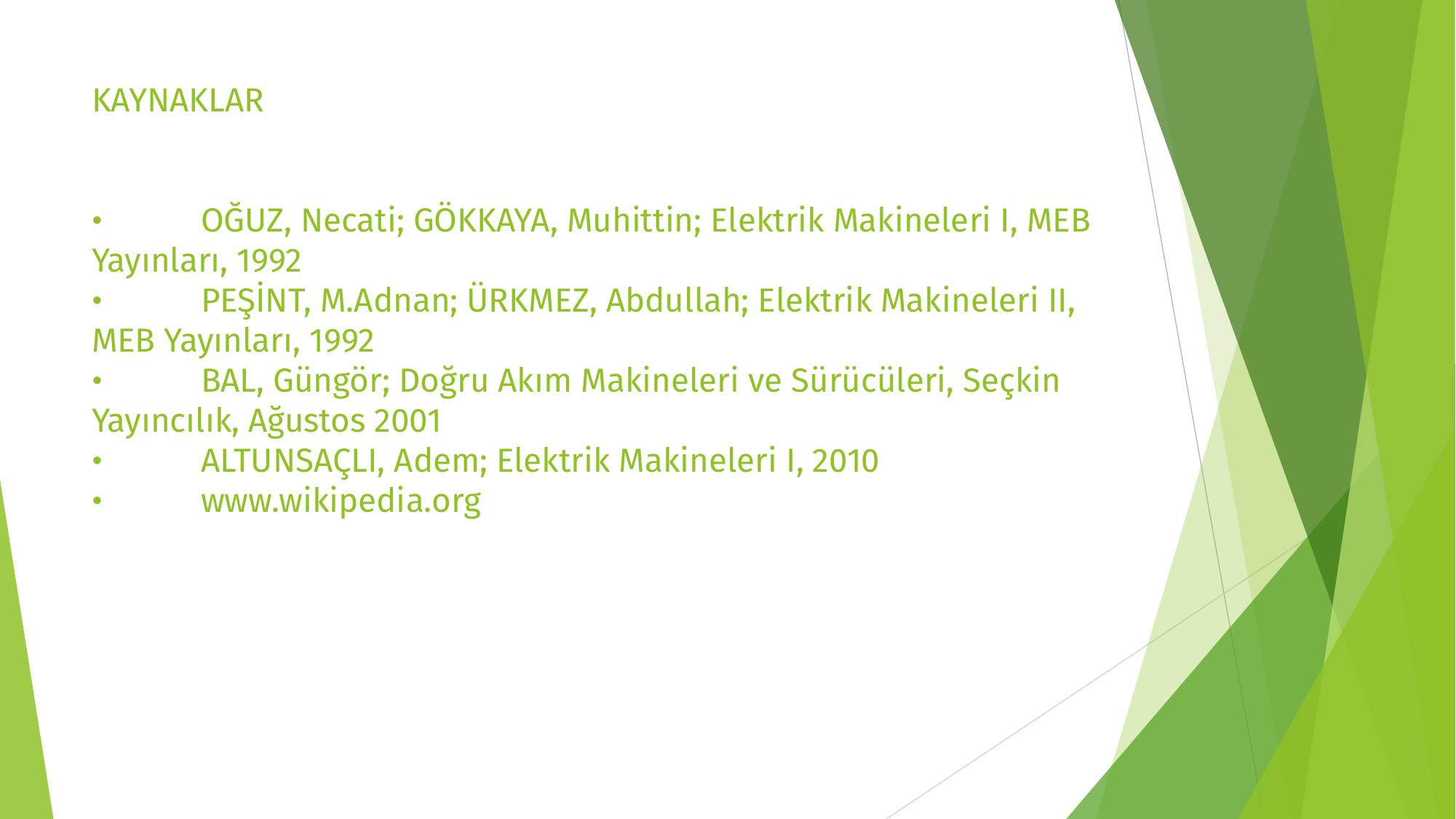

# KAYNAKLAR •	OĞUZ, Necati; GÖKKAYA, Muhittin; Elektrik Makineleri I, MEB Yayınları, 1992 •	PEŞİNT, M.Adnan; ÜRKMEZ, Abdullah; Elektrik Makineleri II, MEB Yayınları, 1992 •	BAL, Güngör; Doğru Akım Makineleri ve Sürücüleri, Seçkin Yayıncılık, Ağustos 2001 •	ALTUNSAÇLI, Adem; Elektrik Makineleri I, 2010 •	www.wikipedia.org